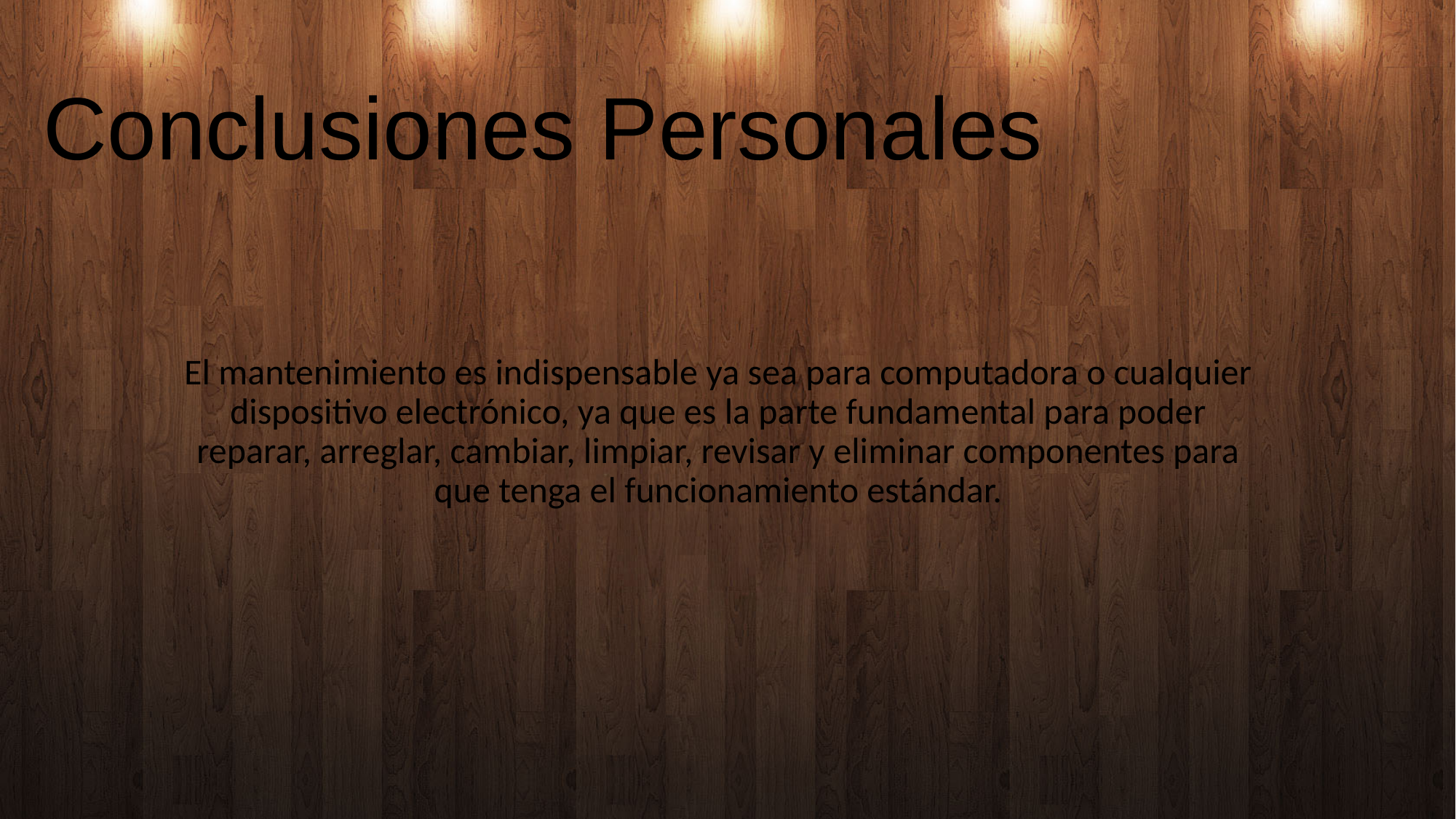

# Conclusiones Personales
El mantenimiento es indispensable ya sea para computadora o cualquier dispositivo electrónico, ya que es la parte fundamental para poder reparar, arreglar, cambiar, limpiar, revisar y eliminar componentes para que tenga el funcionamiento estándar.